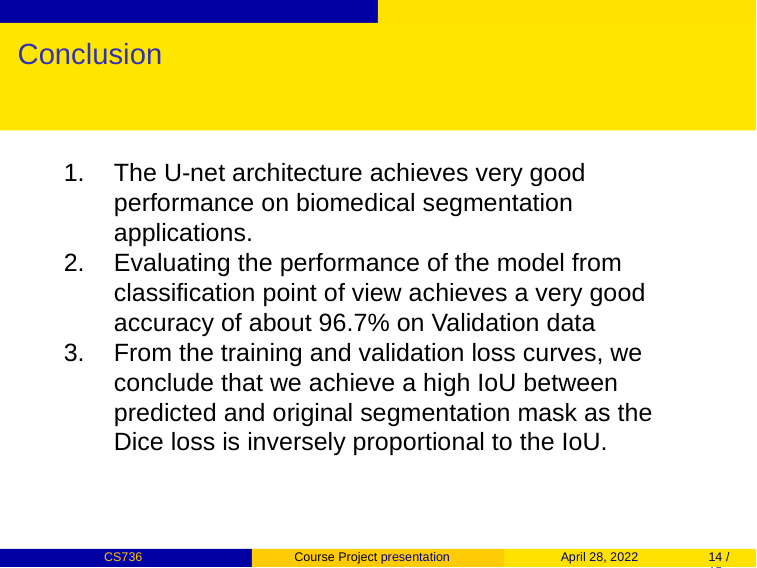

# Conclusion
The U-net architecture achieves very good performance on biomedical segmentation applications.
Evaluating the performance of the model from classification point of view achieves a very good accuracy of about 96.7% on Validation data
From the training and validation loss curves, we conclude that we achieve a high IoU between predicted and original segmentation mask as the Dice loss is inversely proportional to the IoU.

CS736

April 28, 2022
Course Project presentation

14 / 15